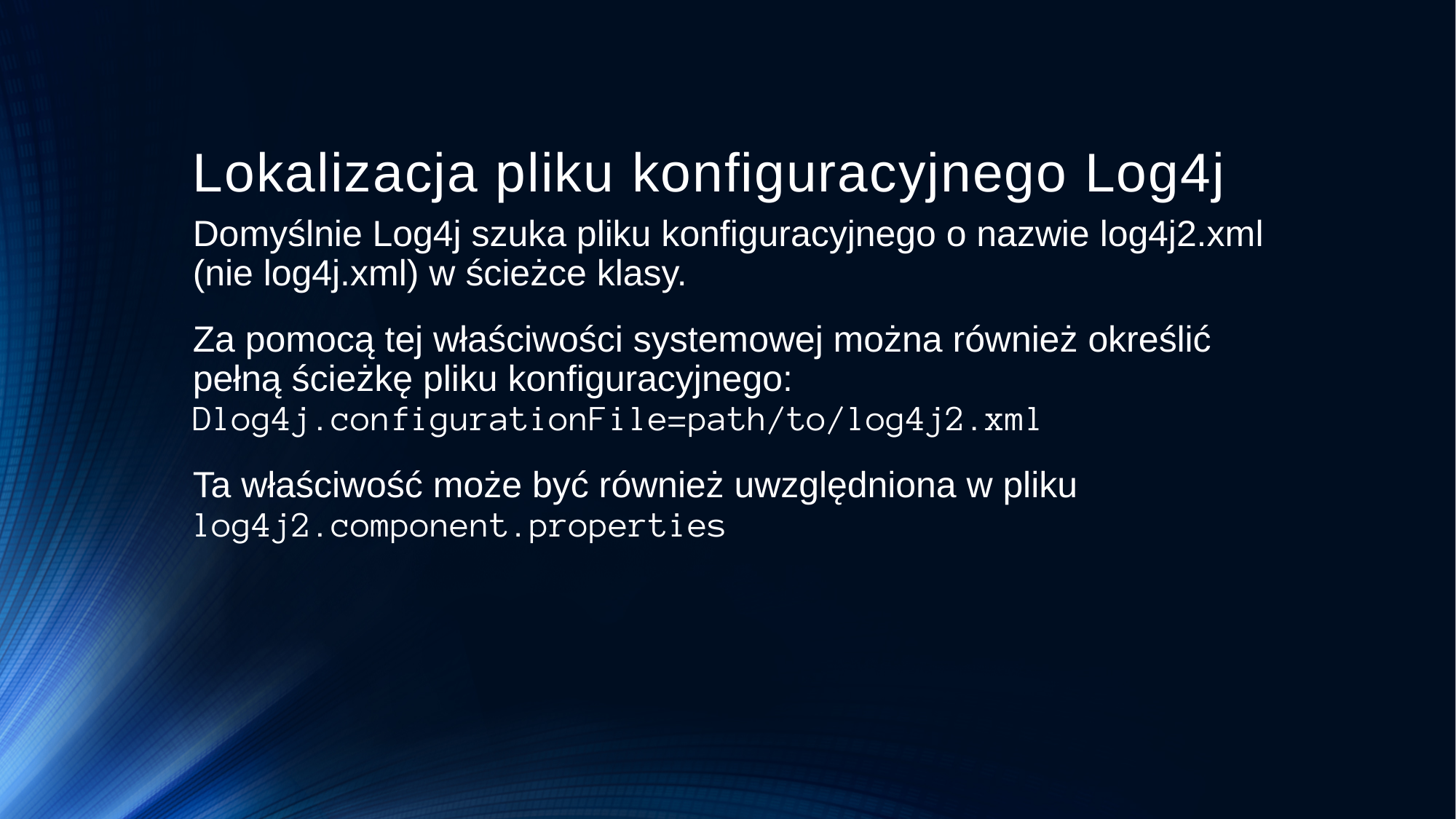

# Lokalizacja pliku konfiguracyjnego Log4j
Domyślnie Log4j szuka pliku konfiguracyjnego o nazwie log4j2.xml (nie log4j.xml) w ścieżce klasy.
Za pomocą tej właściwości systemowej można również określić pełną ścieżkę pliku konfiguracyjnego: Dlog4j.configurationFile=path/to/log4j2.xml
Ta właściwość może być również uwzględniona w pliku log4j2.component.properties